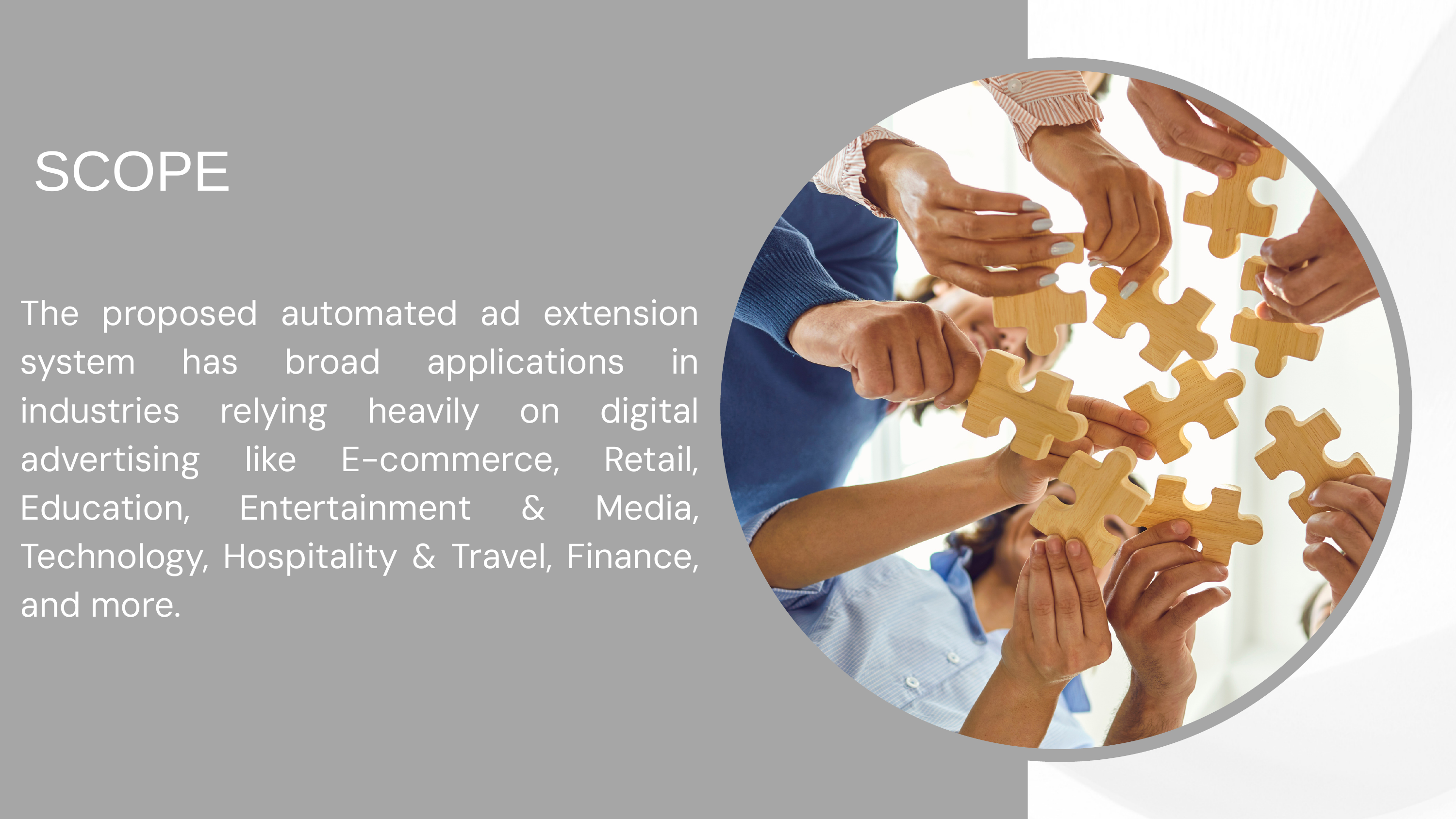

SCOPE

The proposed automated ad extension system has broad applications in industries relying heavily on digital advertising like E-commerce, Retail, Education, Entertainment & Media, Technology, Hospitality & Travel, Finance, and more.